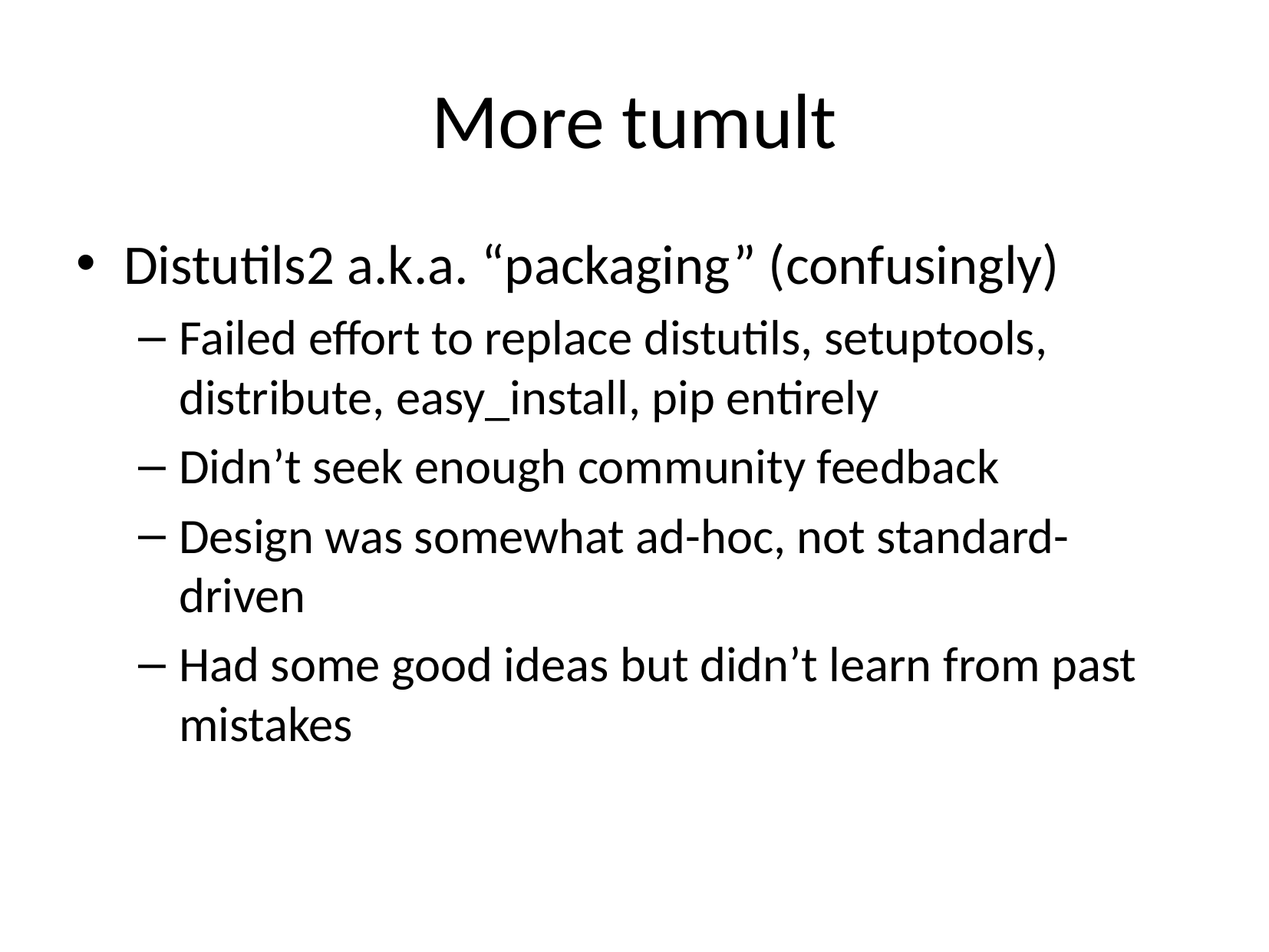

# More tumult
Distutils2 a.k.a. “packaging” (confusingly)
Failed effort to replace distutils, setuptools, distribute, easy_install, pip entirely
Didn’t seek enough community feedback
Design was somewhat ad-hoc, not standard-driven
Had some good ideas but didn’t learn from past mistakes